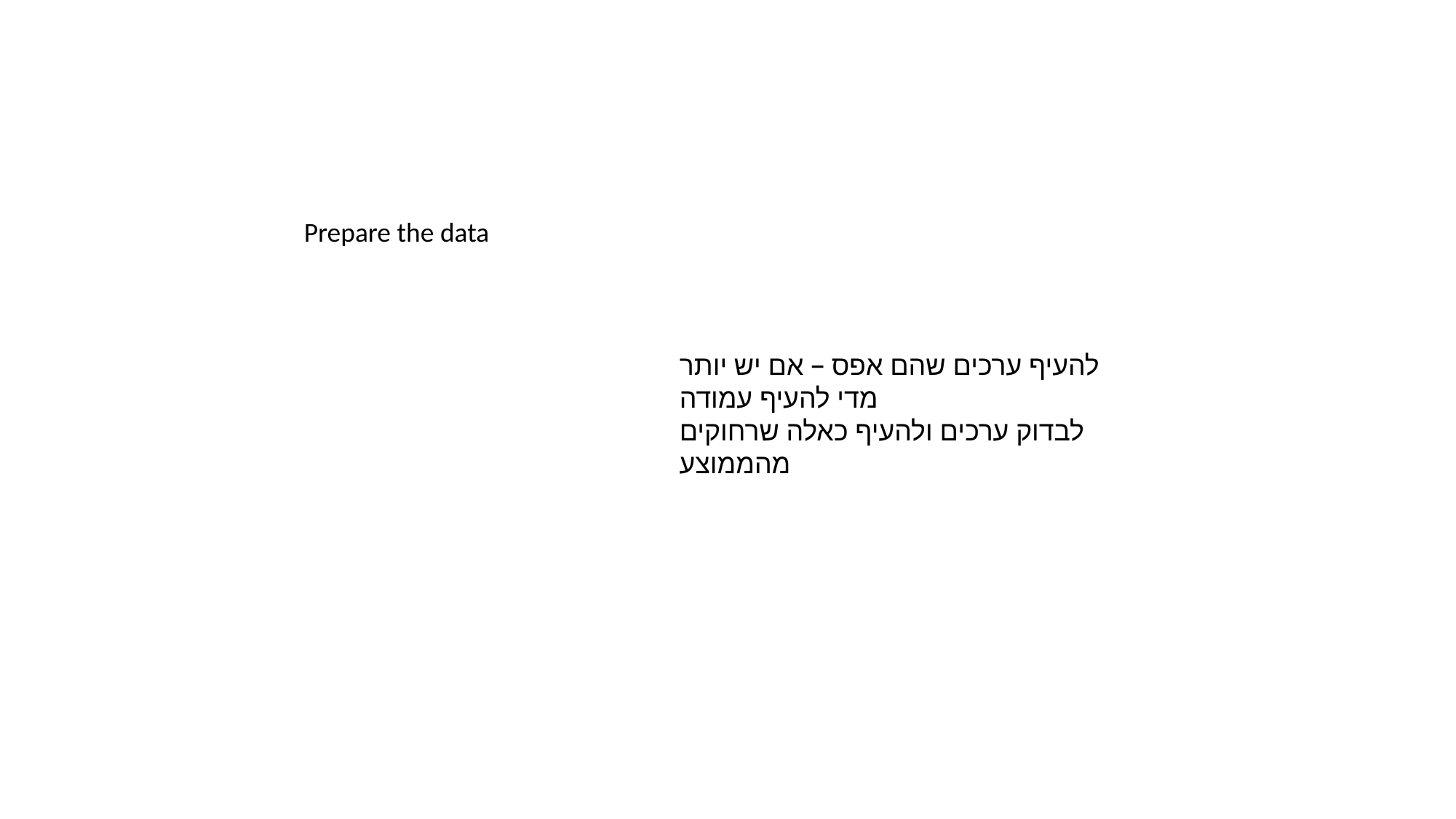

Prepare the data
להעיף ערכים שהם אפס – אם יש יותר מדי להעיף עמודה
לבדוק ערכים ולהעיף כאלה שרחוקים מהממוצע